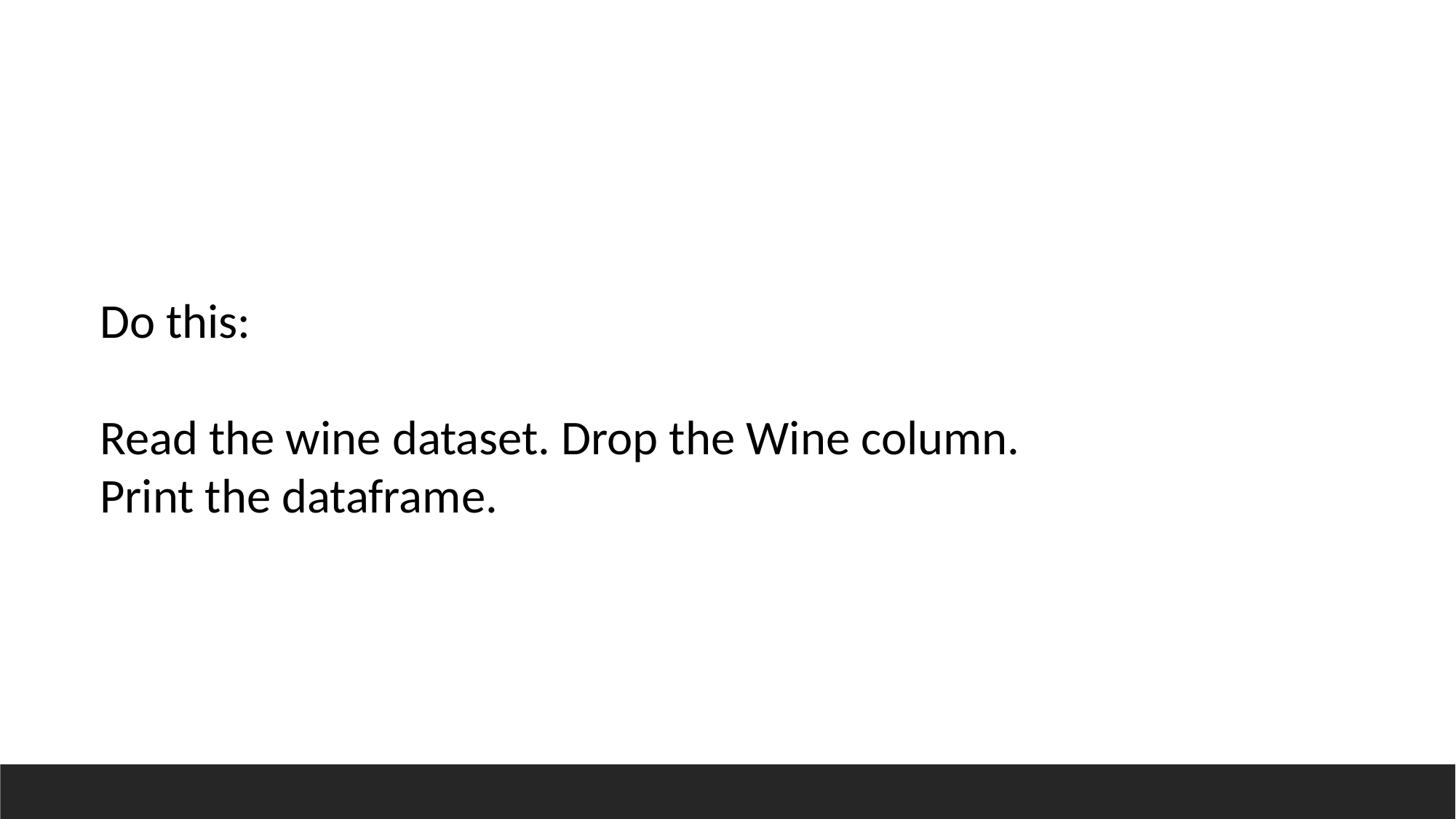

Do this:

Read the wine dataset. Drop the Wine column.
Print the dataframe.